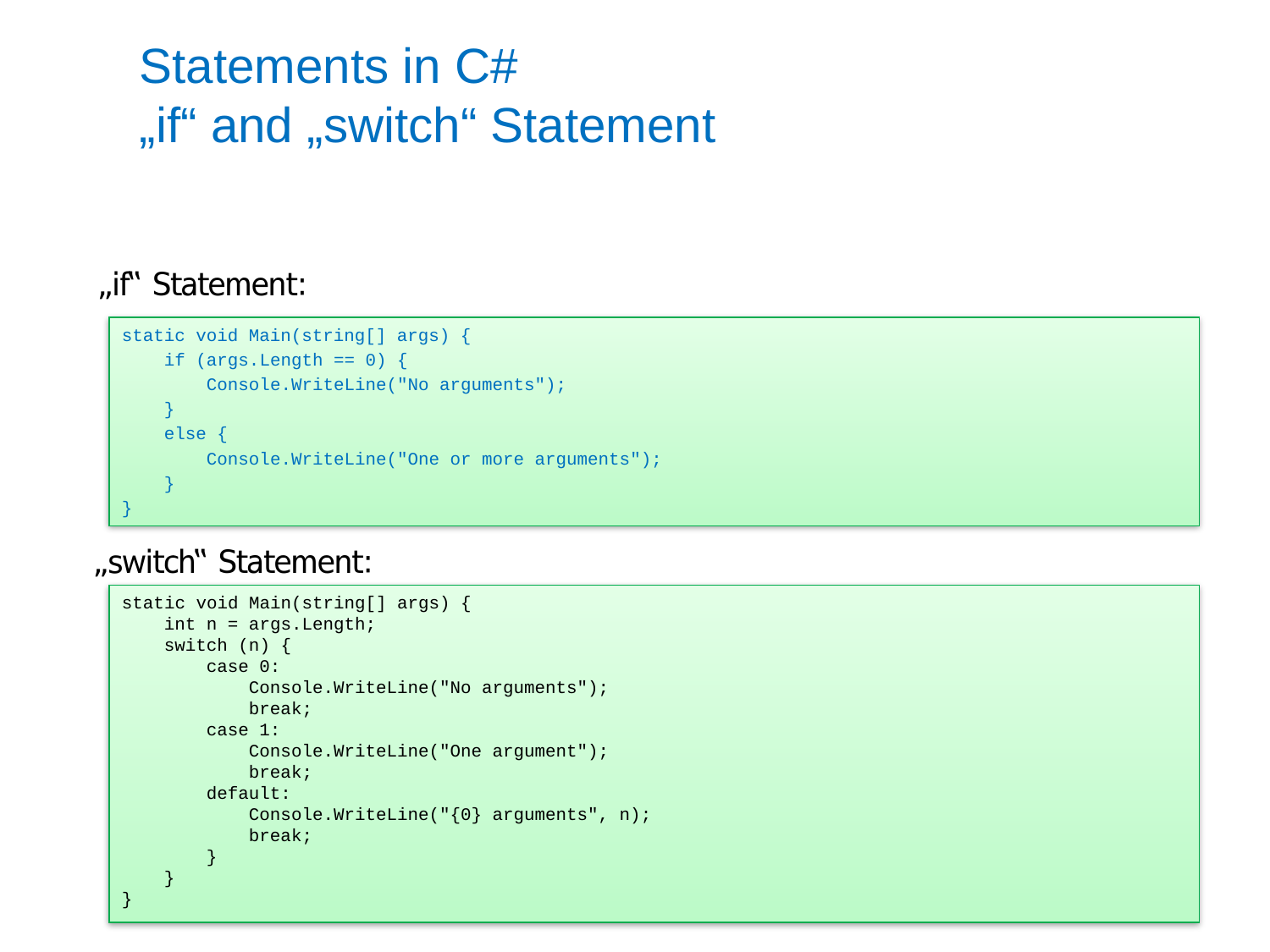

# Statements in C# „if“ and „switch“ Statement
„if“ Statement:
static void Main(string[] args) {
    if (args.Length == 0) {
        Console.WriteLine("No arguments");
    }
    else {
        Console.WriteLine("One or more arguments");
    }
}
„switch“ Statement:
static void Main(string[] args) {
    int n = args.Length;
    switch (n) {
        case 0:
            Console.WriteLine("No arguments");
            break;
        case 1:
            Console.WriteLine("One argument");
            break;
        default:
            Console.WriteLine("{0} arguments", n);
            break;
        }
    }
}